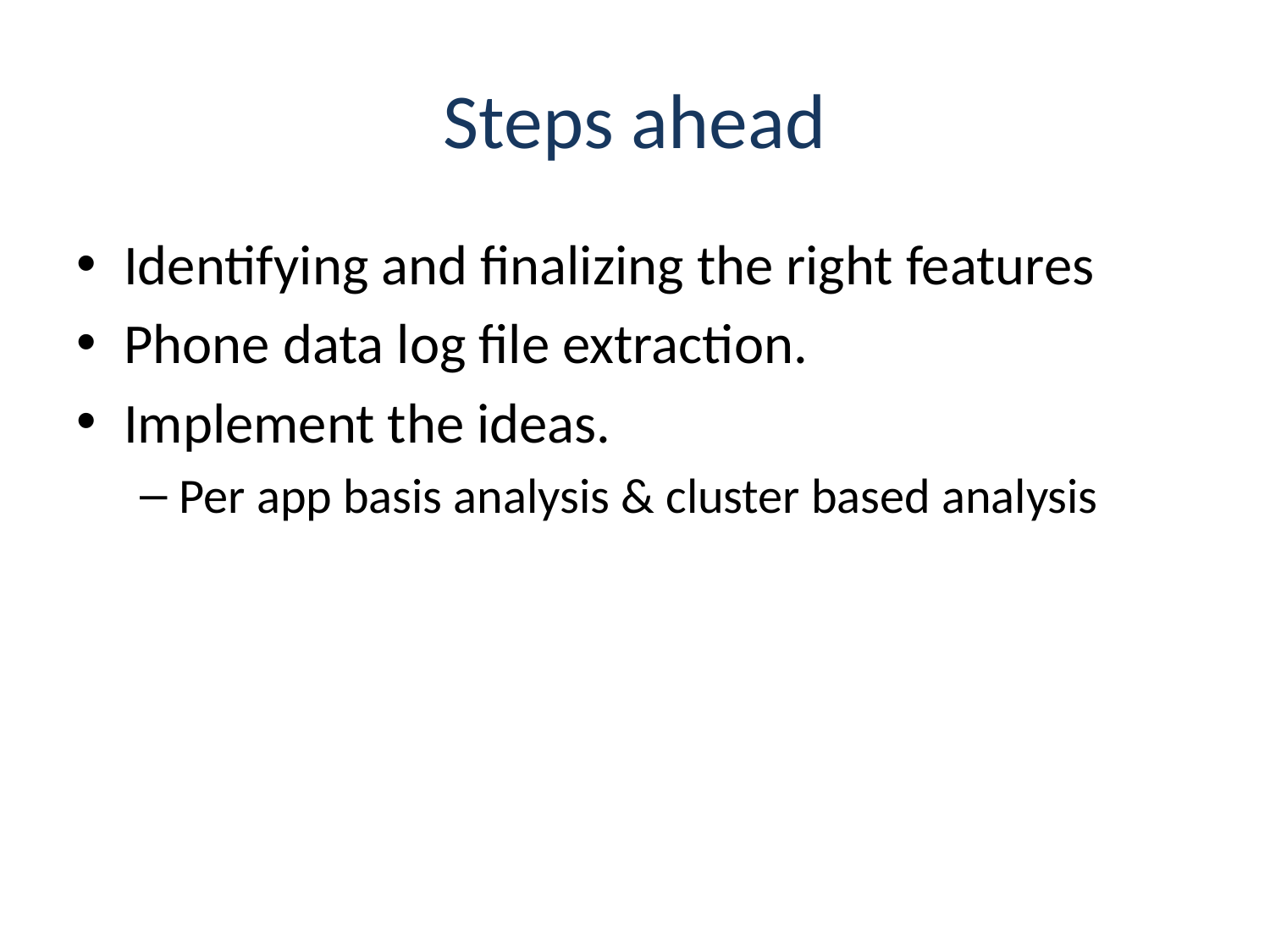

# Steps ahead
Identifying and finalizing the right features
Phone data log file extraction.
Implement the ideas.
Per app basis analysis & cluster based analysis